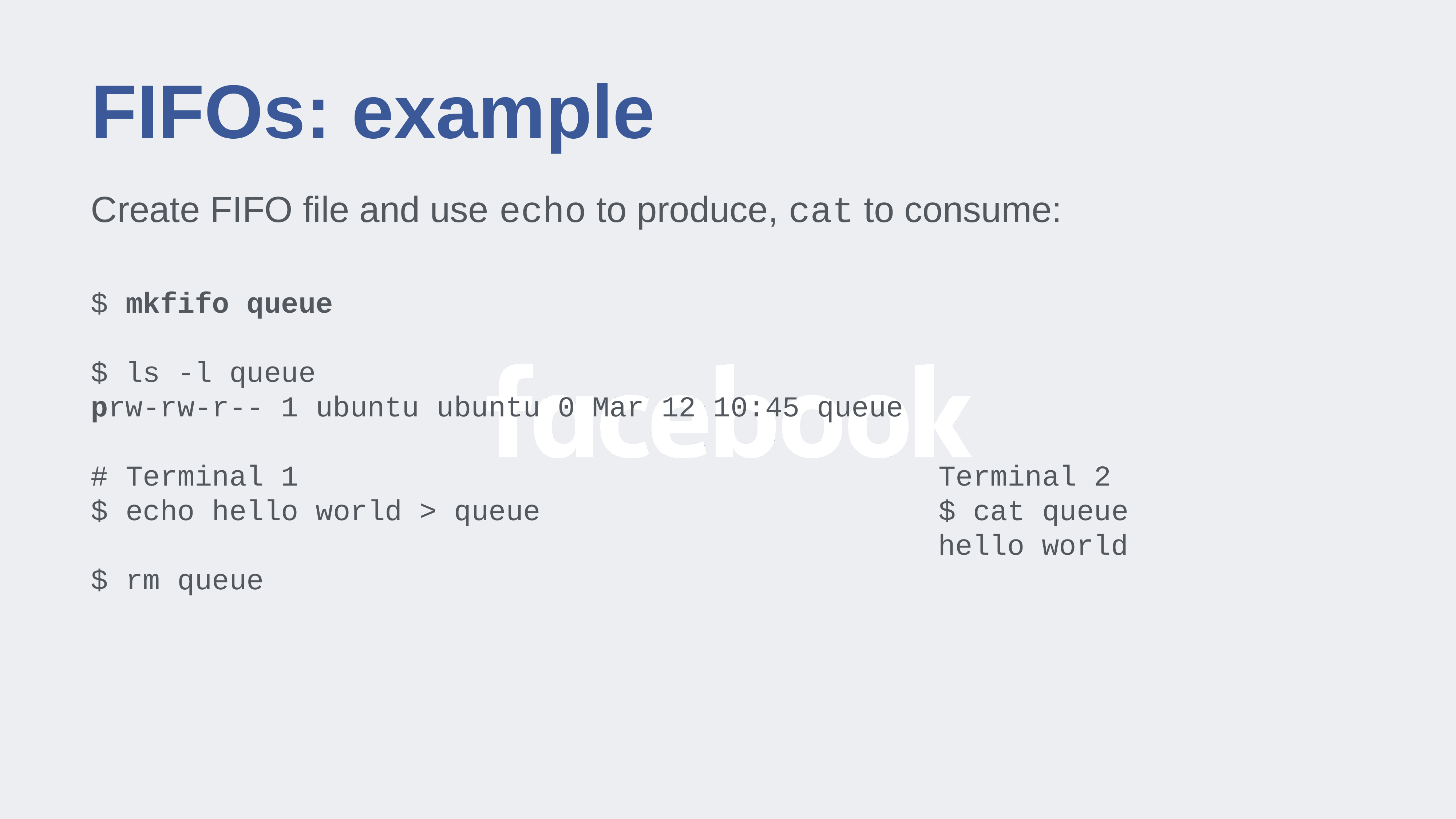

# FIFOs: example
Create FIFO file and use echo to produce, cat to consume:

$ mkfifo queue

$ ls -l queue
prw-rw-r-- 1 ubuntu ubuntu 0 Mar 12 10:45 queue

# Terminal 1                                     Terminal 2
$ echo hello world > queue                       $ cat queue
                                                 hello world
$ rm queue